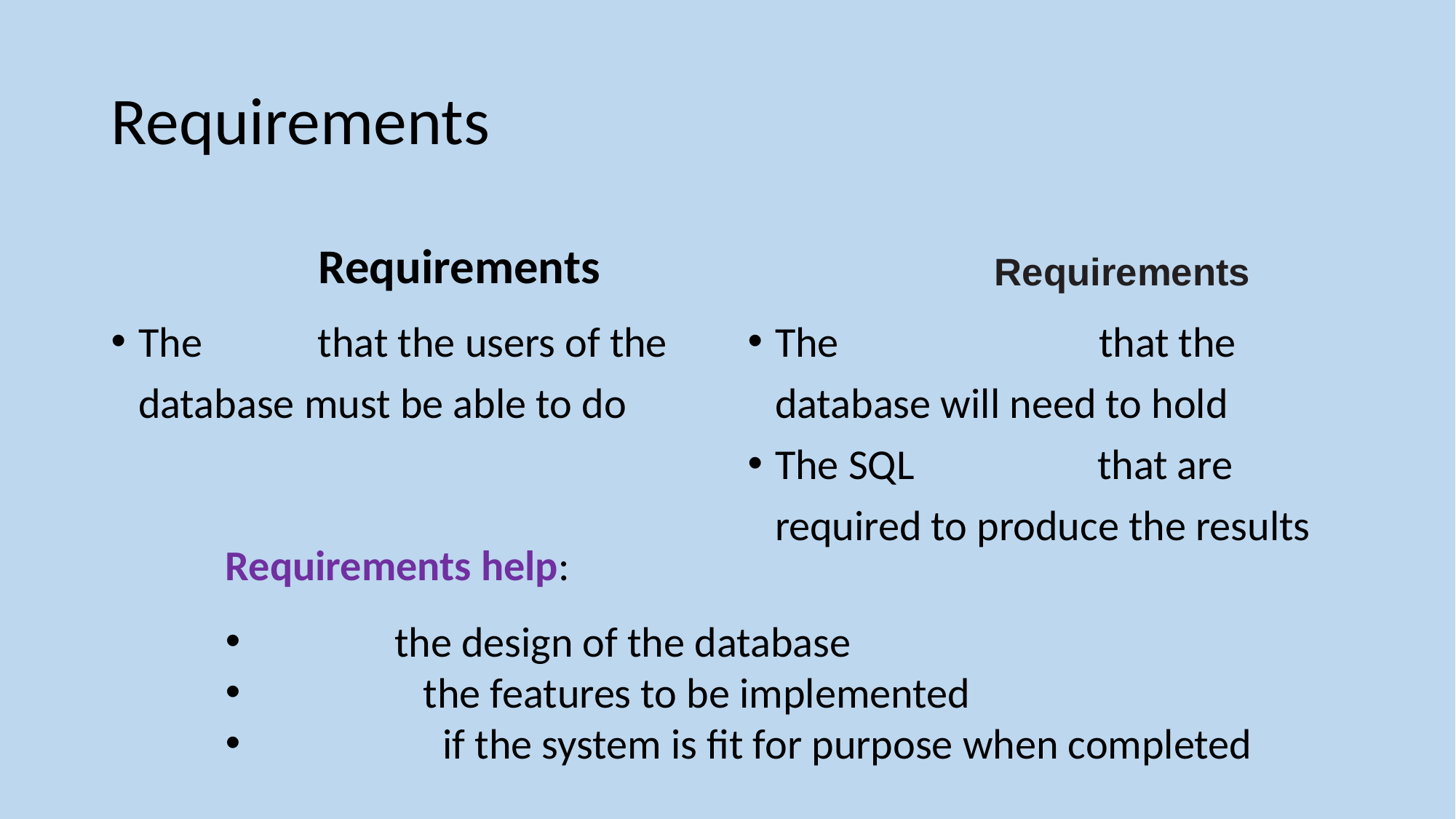

# Requirements
                   Requirements
                       Requirements
The            that the users of the database must be able to do
The                           that the database will need to hold
The SQL                   that are required to produce the results
Requirements help:

              the design of the database
                 the features to be implemented
                   if the system is fit for purpose when completed